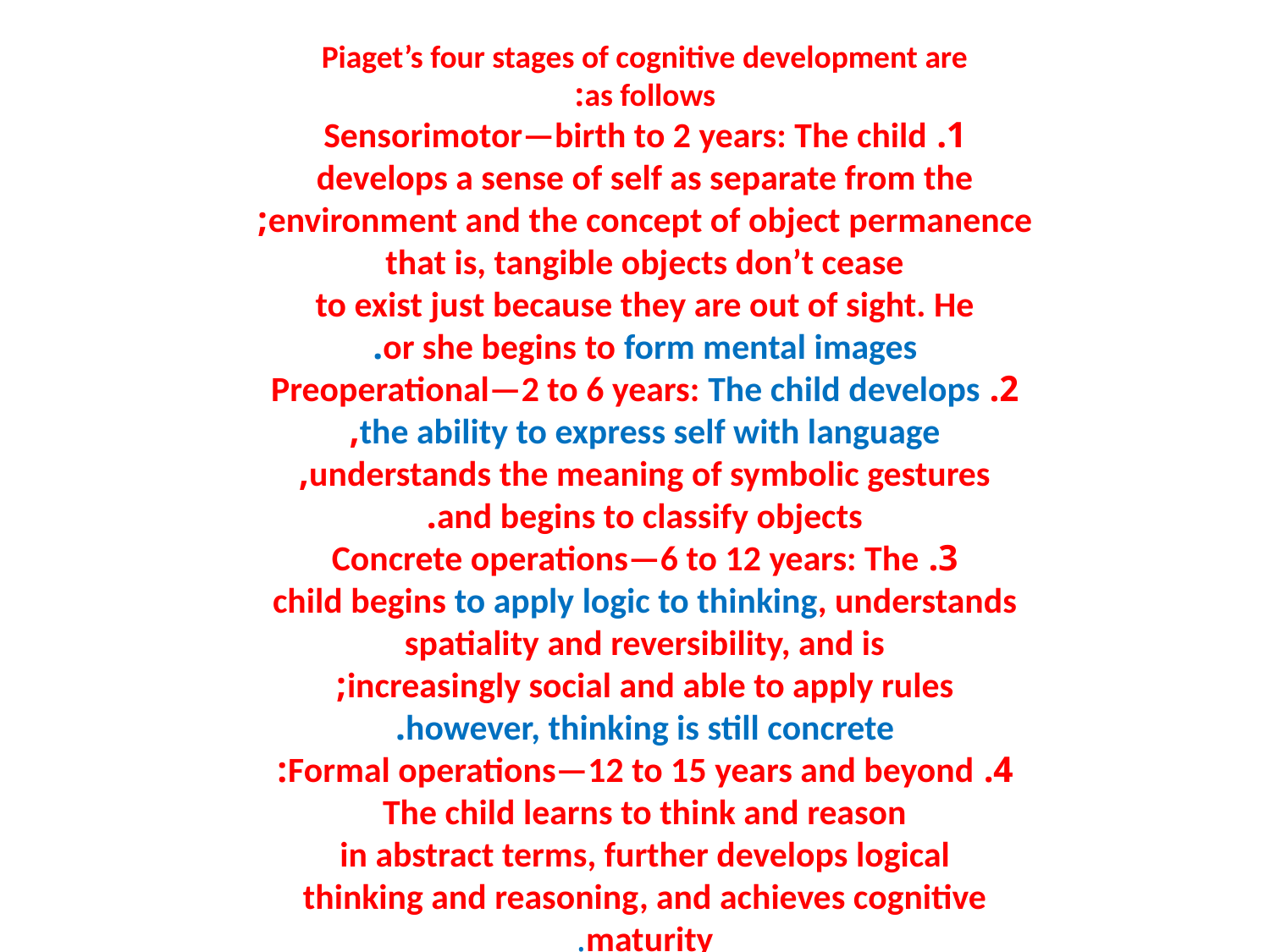

Piaget’s four stages of cognitive development are
as follows:
1. Sensorimotor—birth to 2 years: The child
develops a sense of self as separate from the
environment and the concept of object permanence;
that is, tangible objects don’t cease
to exist just because they are out of sight. He
or she begins to form mental images.
2. Preoperational—2 to 6 years: The child develops
the ability to express self with language,
understands the meaning of symbolic gestures,
and begins to classify objects.
3. Concrete operations—6 to 12 years: The
child begins to apply logic to thinking, understands
spatiality and reversibility, and is
increasingly social and able to apply rules;
however, thinking is still concrete.
4. Formal operations—12 to 15 years and beyond:
The child learns to think and reason
in abstract terms, further develops logical
thinking and reasoning, and achieves cognitive
maturity.